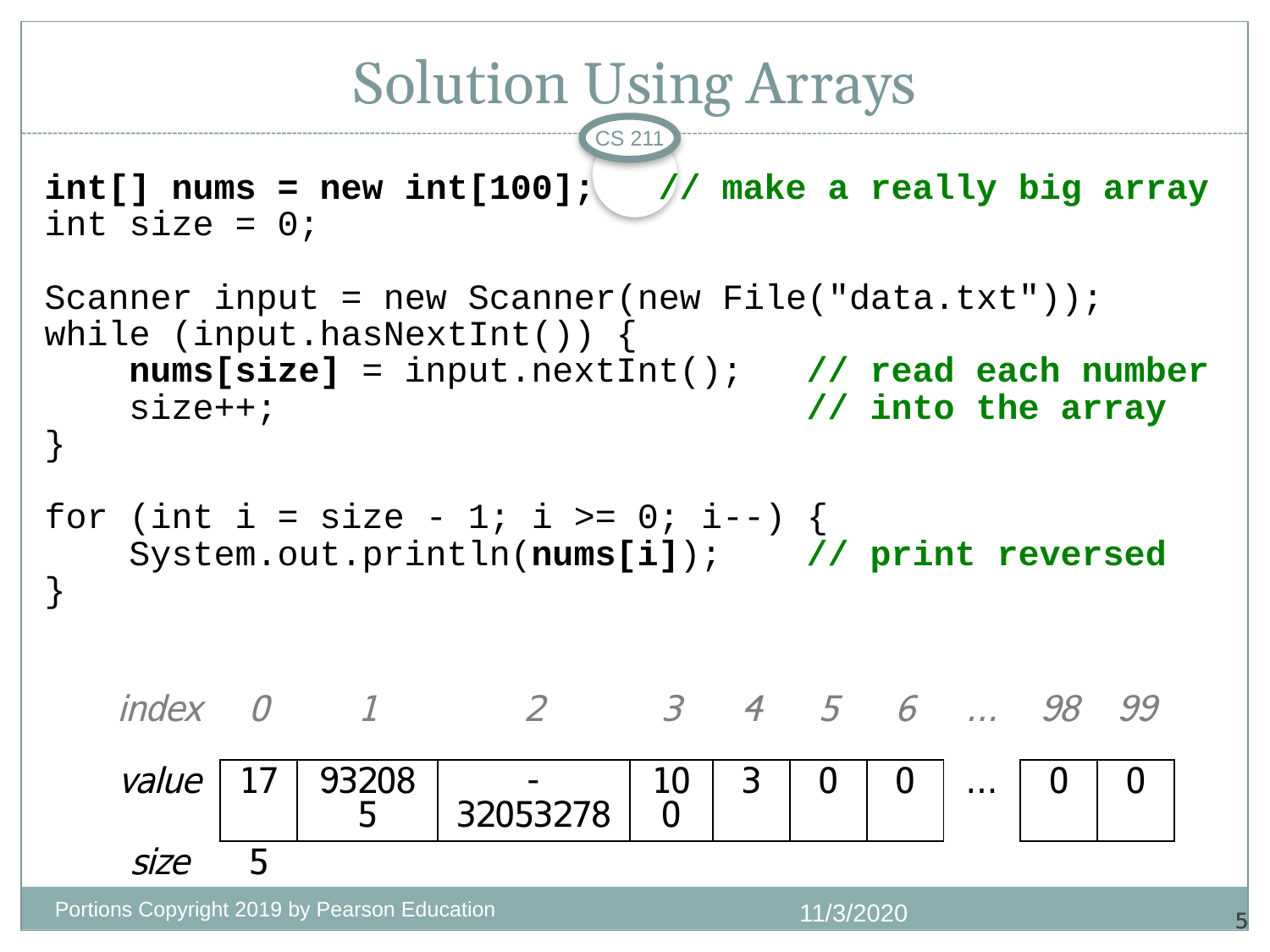

# Solution Using Arrays
CS 211
int[] nums = new int[100];   // make a really big array
int size = 0;

Scanner input = new Scanner(new File("data.txt"));
while (input.hasNextInt()) {
    nums[size] = input.nextInt();   // read each number
    size++;                         // into the array
}

for (int i = size - 1; i >= 0; i--) {
    System.out.println(nums[i]);    // print reversed
}
| index | 0 | 1 | 2 | 3 | 4 | 5 | 6 | ... | 98 | 99 |
| --- | --- | --- | --- | --- | --- | --- | --- | --- | --- | --- |
| value | 17 | 932085 | -32053278 | 100 | 3 | 0 | 0 | ... | 0 | 0 |
| size | 5 |  |  |  |  |  |  |  |  |  |
Portions Copyright 2019 by Pearson Education
11/3/2020